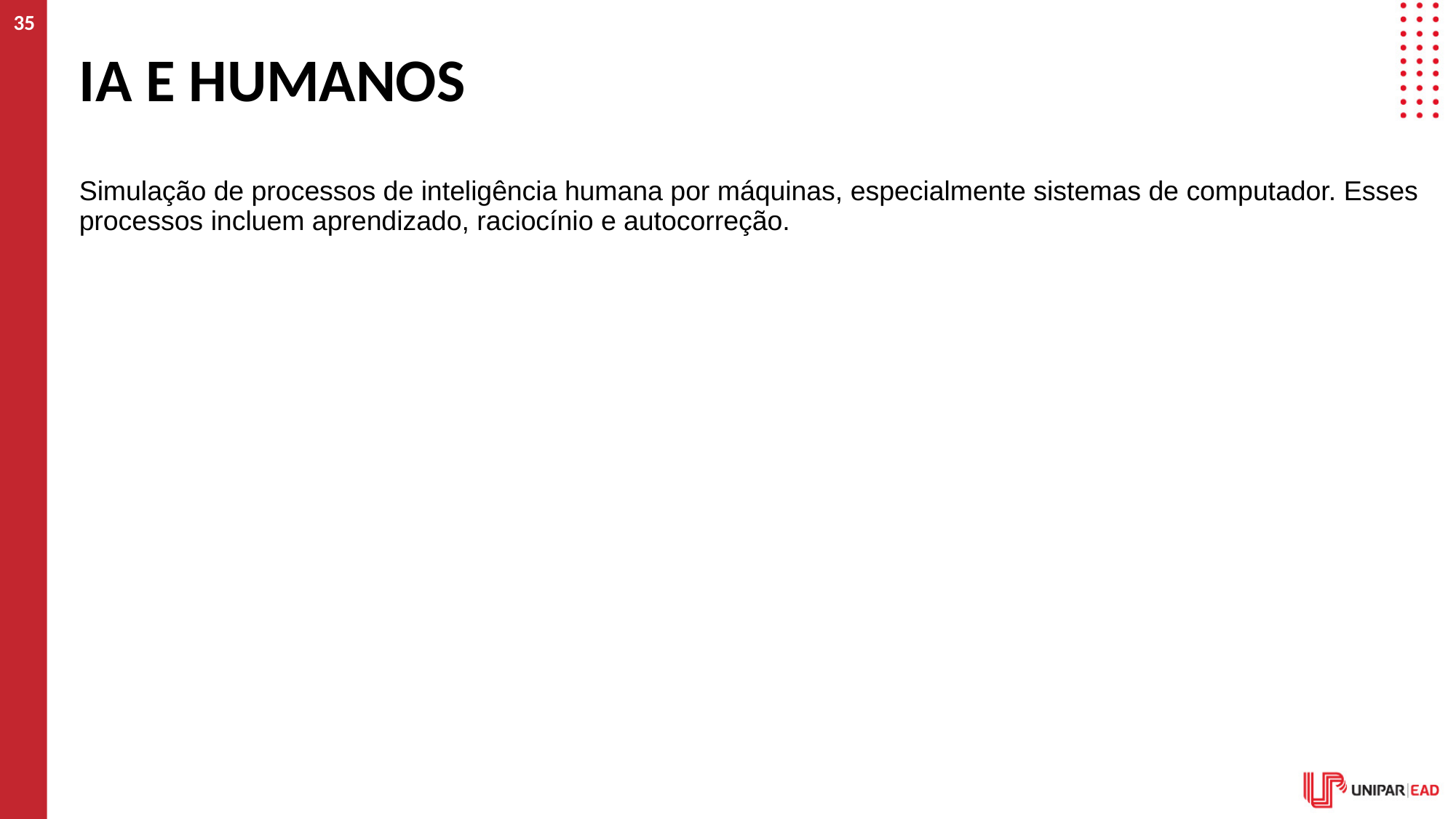

35
# Ia e humanos
Simulação de processos de inteligência humana por máquinas, especialmente sistemas de computador. Esses processos incluem aprendizado, raciocínio e autocorreção.